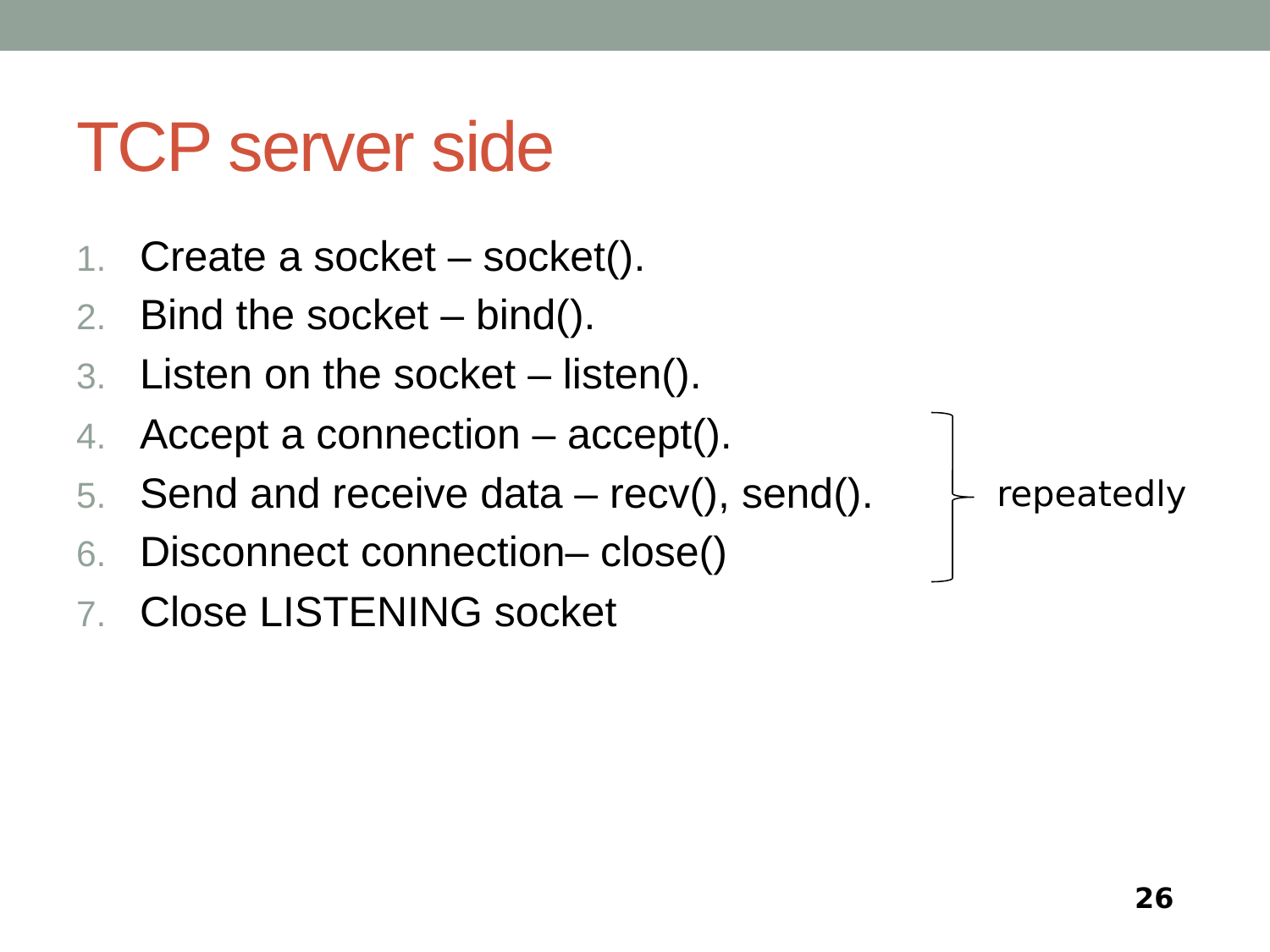

# TCP server side
Create a socket – socket().
Bind the socket – bind().
Listen on the socket – listen().
Accept a connection – accept().
Send and receive data – recv(), send().
Disconnect connection– close()
Close LISTENING socket

repeatedly
26